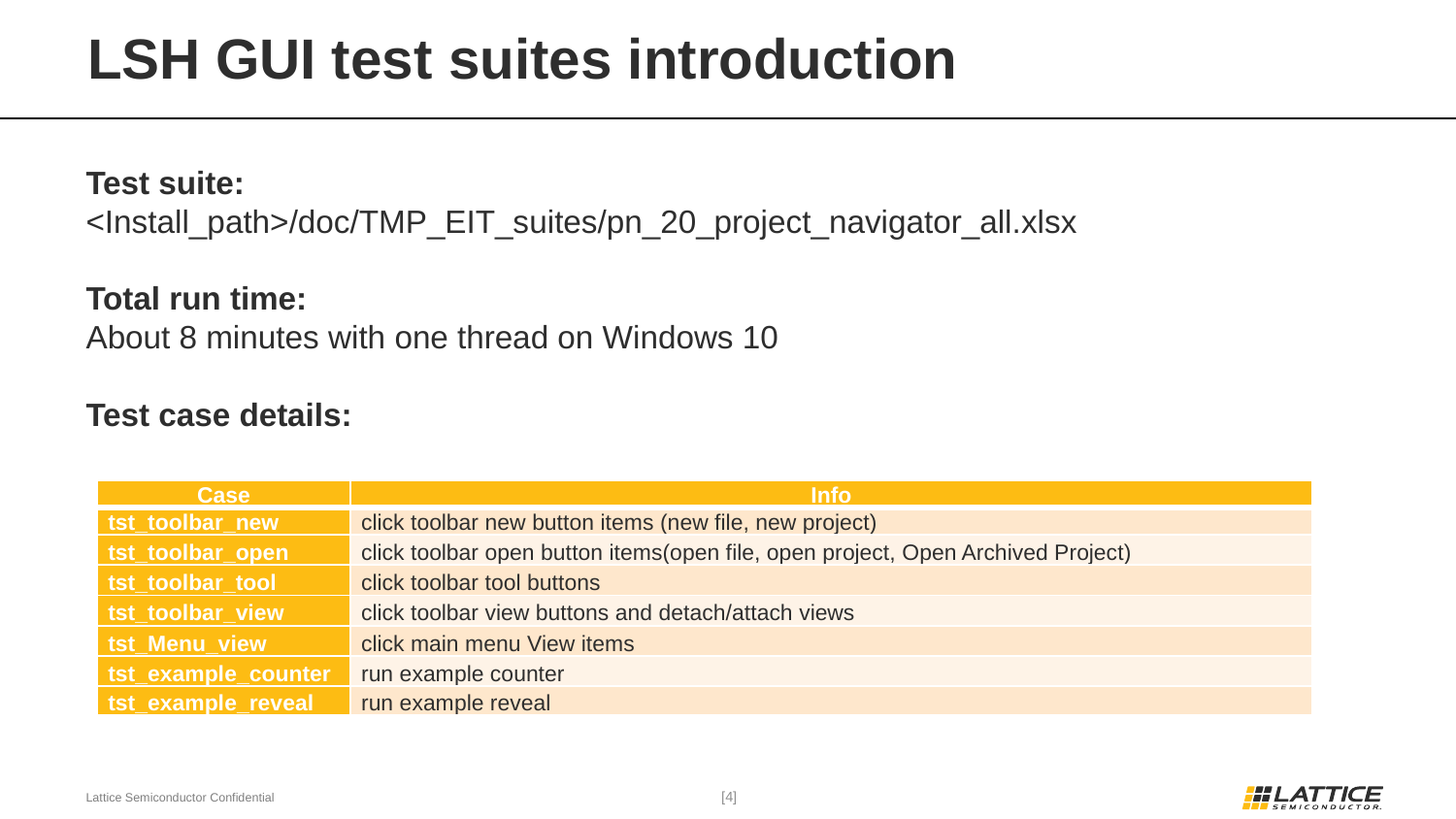

# LSH GUI test suites introduction
Test suite:
<Install_path>/doc/TMP_EIT_suites/pn_20_project_navigator_all.xlsx

Total run time:
About 8 minutes with one thread on Windows 10

Test case details:
| Case | Info |
| --- | --- |
| tst\_toolbar\_new | click toolbar new button items (new file, new project) |
| tst\_toolbar\_open | click toolbar open button items(open file, open project, Open Archived Project) |
| tst\_toolbar\_tool | click toolbar tool buttons |
| tst\_toolbar\_view | click toolbar view buttons and detach/attach views |
| tst\_Menu\_view | click main menu View items |
| tst\_example\_counter | run example counter |
| tst\_example\_reveal | run example reveal |